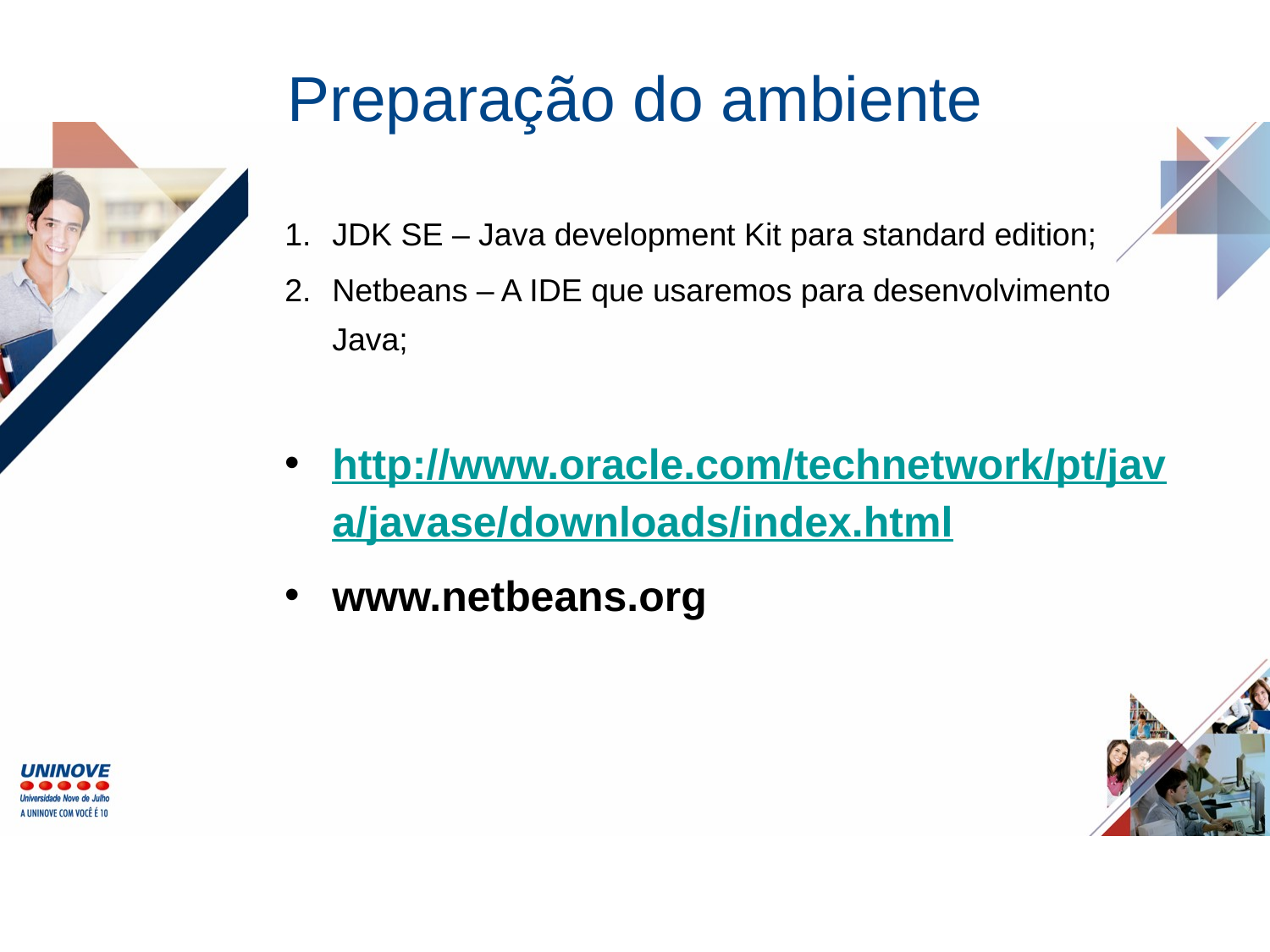

# Preparação do ambiente
JDK SE – Java development Kit para standard edition;
Netbeans – A IDE que usaremos para desenvolvimento Java;

http://www.oracle.com/technetwork/pt/java/javase/downloads/index.html
www.netbeans.org